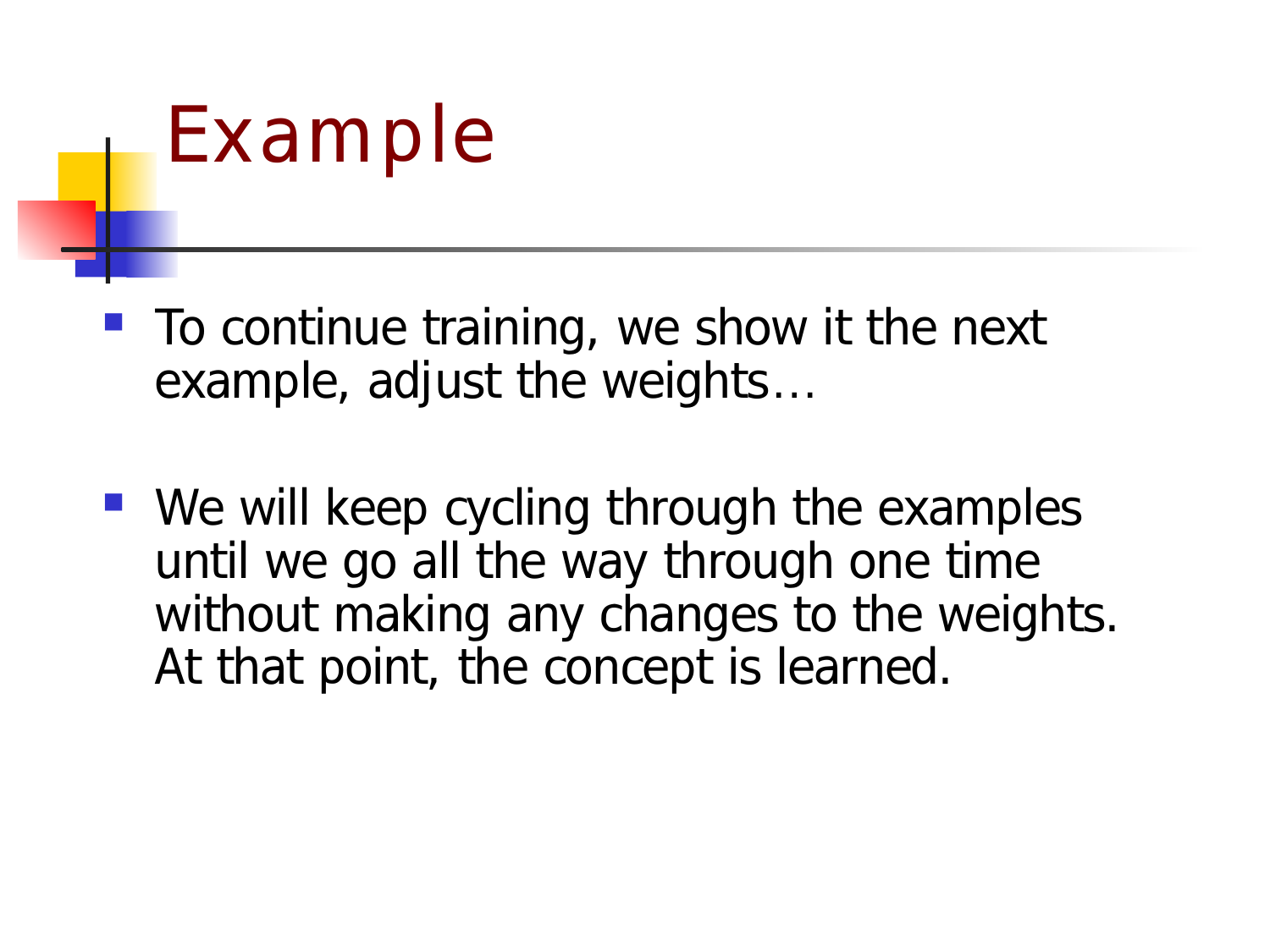

Example
To continue training, we show it the next example, adjust the weights…

We will keep cycling through the examples until we go all the way through one time without making any changes to the weights.  At that point, the concept is learned.